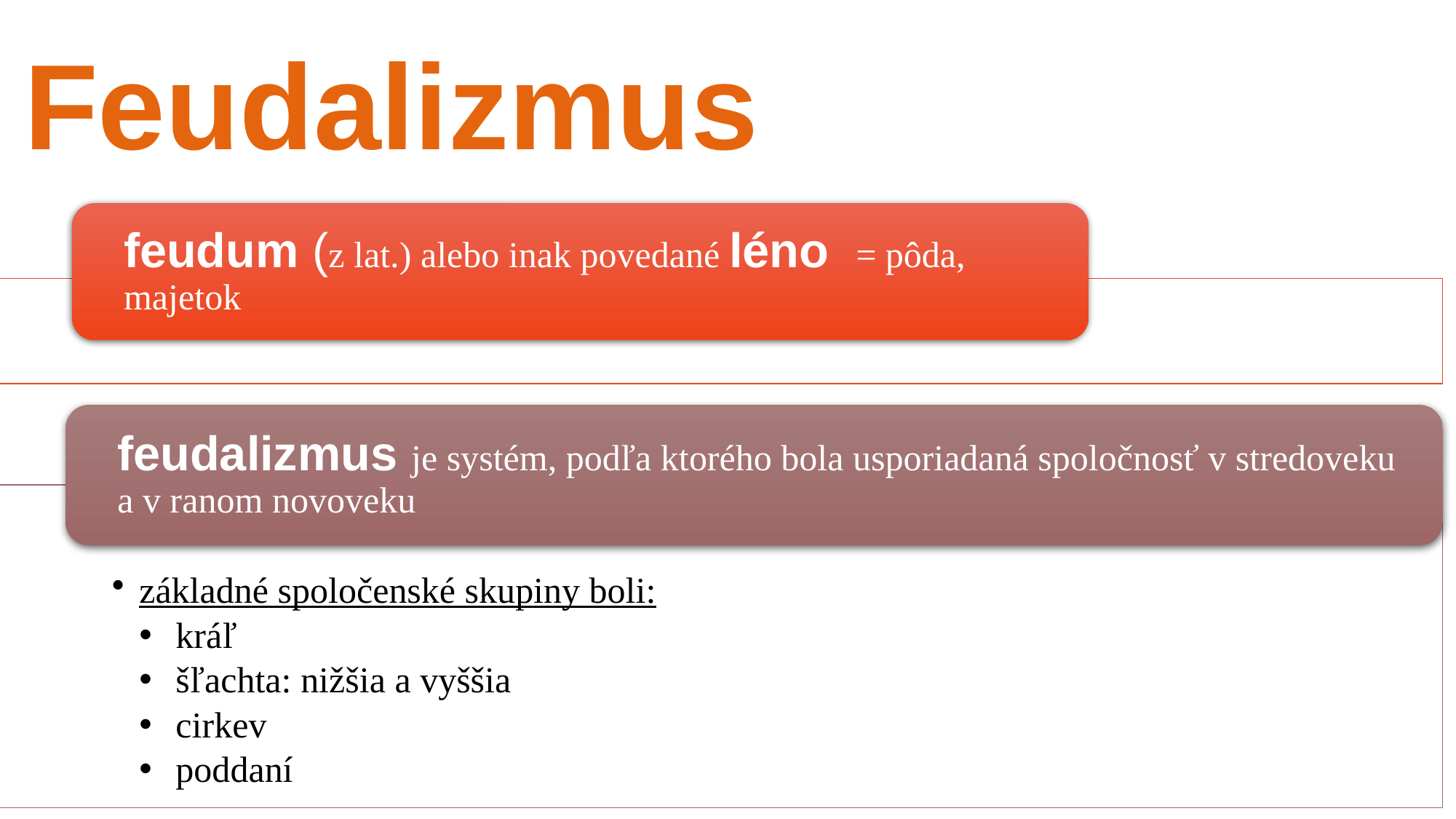

# Feudalizmus
feudum (z lat.) alebo inak povedané léno  = pôda, majetok
základné spoločenské skupiny boli:
 kráľ
 šľachta: nižšia a vyššia
 cirkev
 poddaní
feudalizmus je systém, podľa ktorého bola usporiadaná spoločnosť v stredoveku a v ranom novoveku